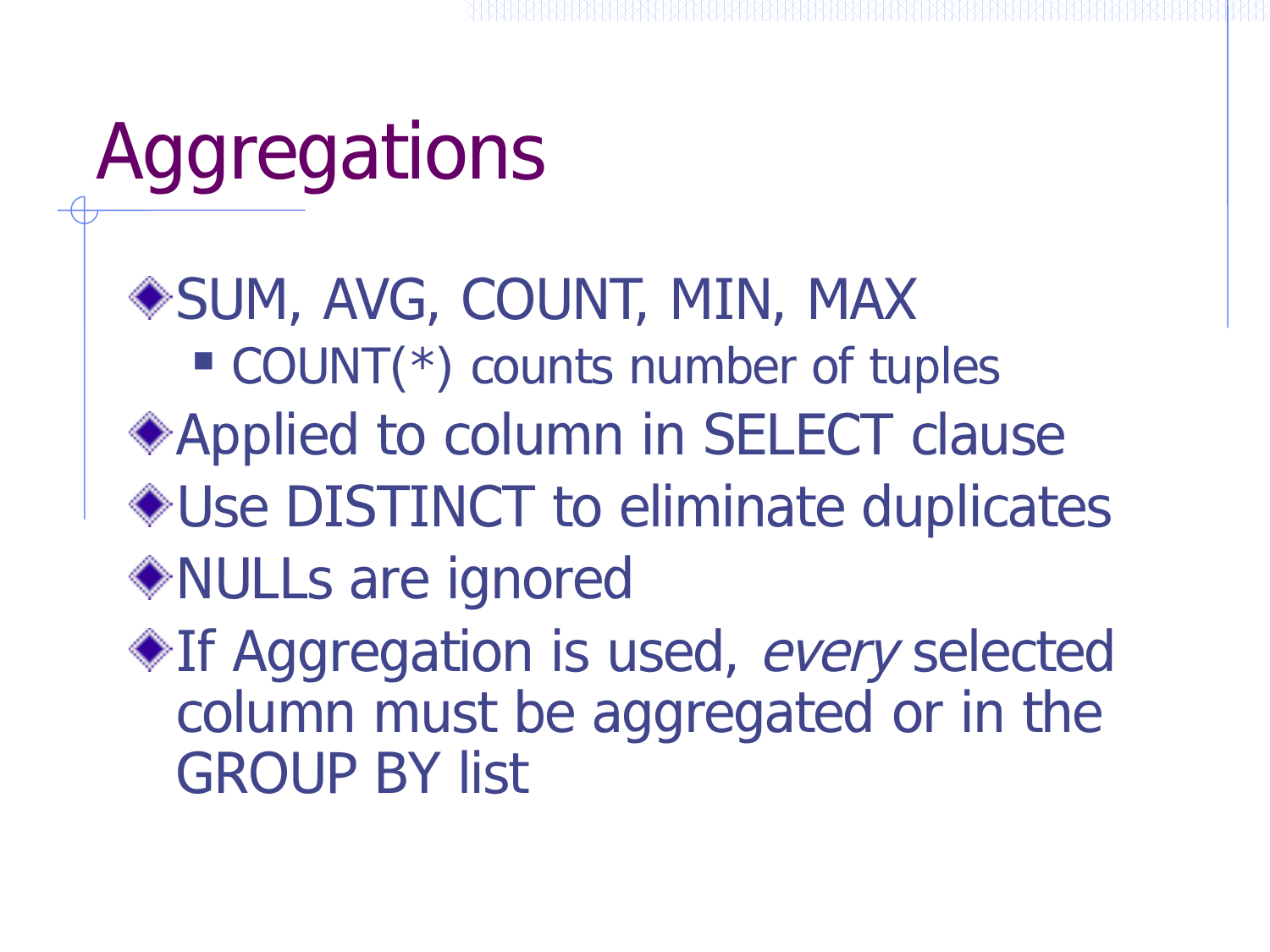

# Aggregations
SUM, AVG, COUNT, MIN, MAX
COUNT(*) counts number of tuples
Applied to column in SELECT clause
Use DISTINCT to eliminate duplicates
NULLs are ignored
If Aggregation is used, every selected column must be aggregated or in the GROUP BY list